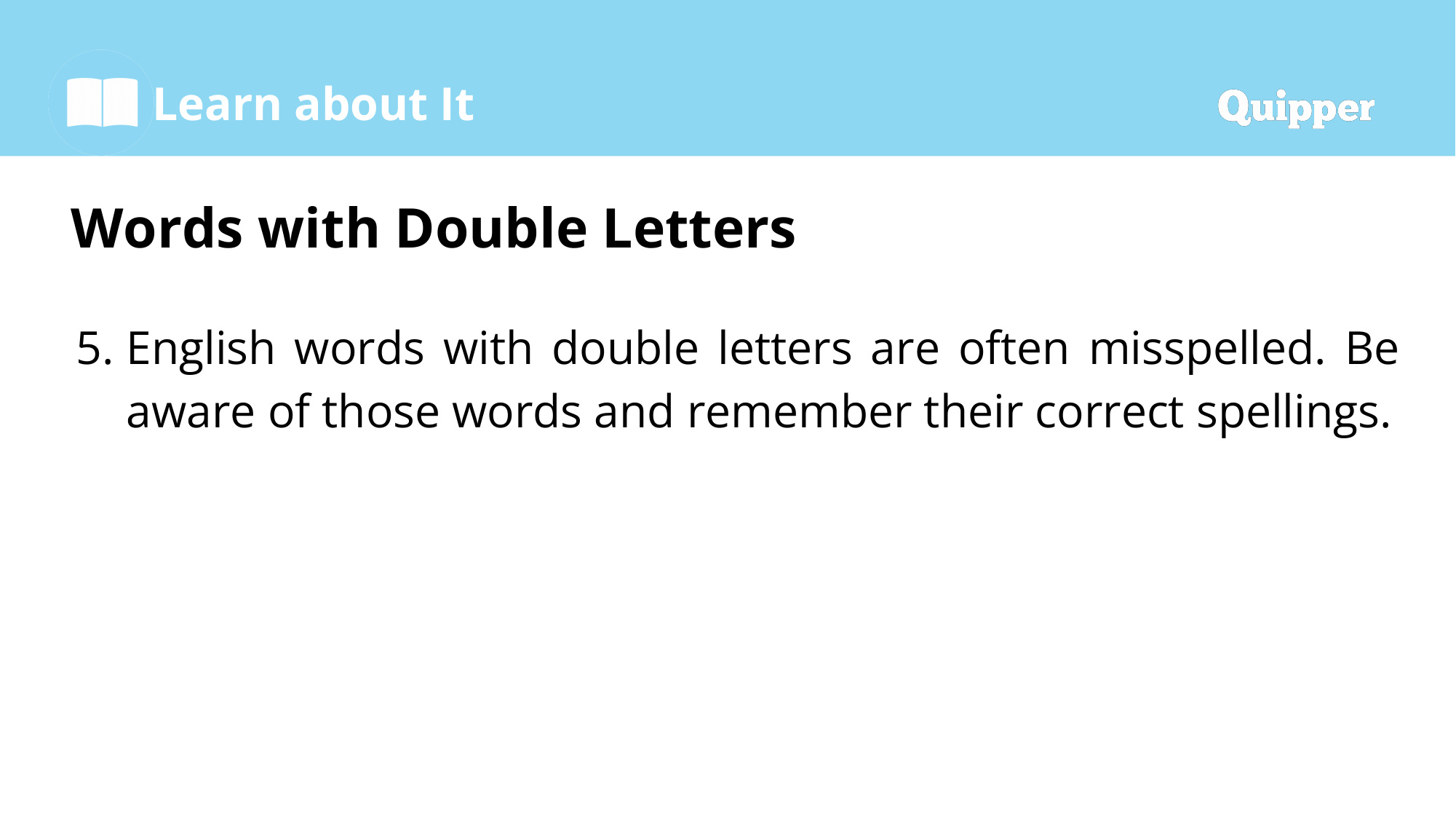

# Words with Double Letters
English words with double letters are often misspelled. Be aware of those words and remember their correct spellings.